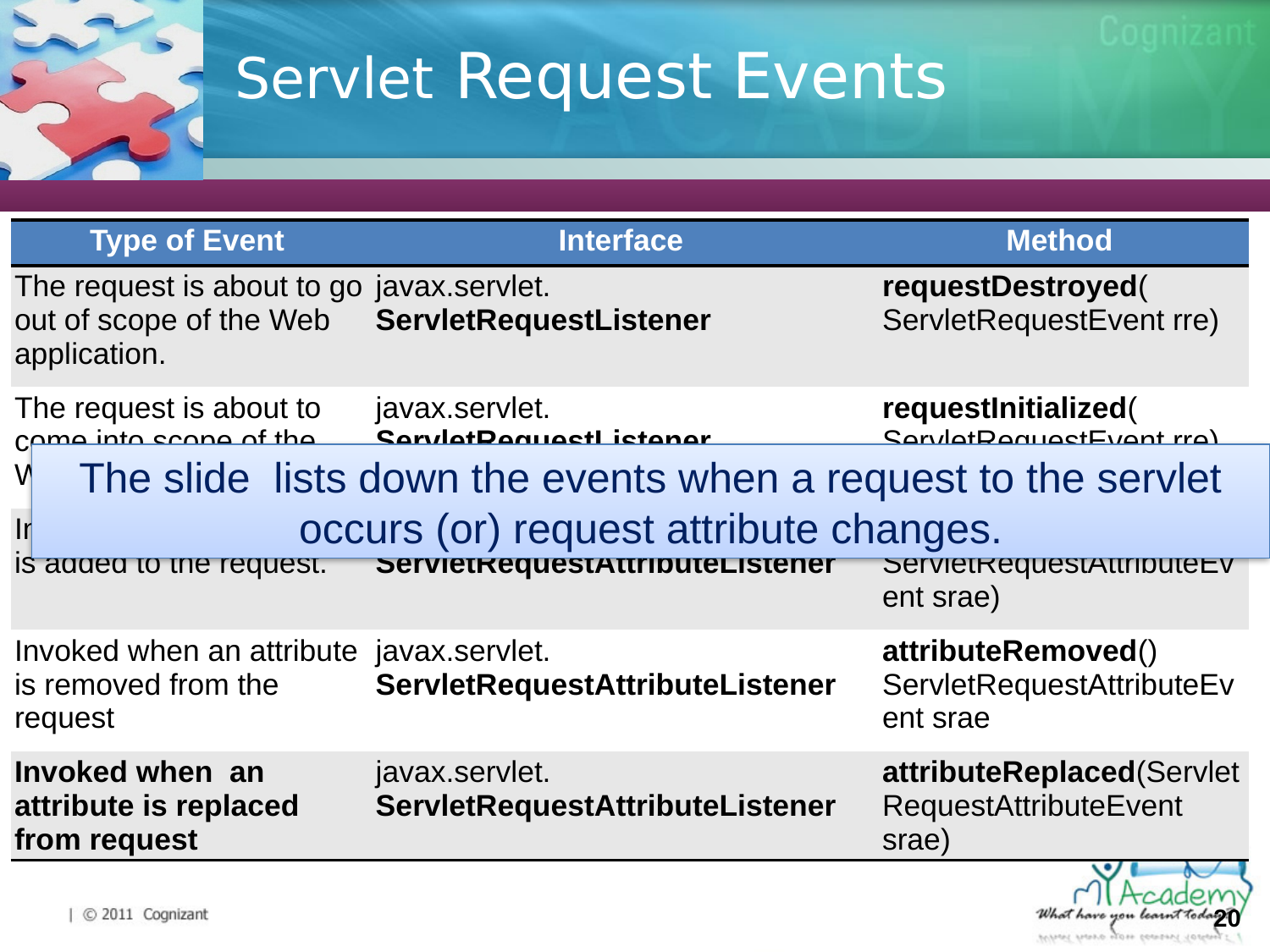

# Servlet Request Events
| Type of Event | Interface | Method |
| --- | --- | --- |
| The request is about to go out of scope of the Web application. | javax.servlet. ServletRequestListener | requestDestroyed( ServletRequestEvent rre) |
| The request is about to come into scope of the Web application. | javax.servlet. ServletRequestListener | requestInitialized( ServletRequestEvent rre) |
| Invoked when an attribute is added to the request. | javax.servlet. ServletRequestAttributeListener | attributeAdded( ServletRequestAttributeEvent srae) |
| Invoked when an attribute is removed from the request | javax.servlet. ServletRequestAttributeListener | attributeRemoved() ServletRequestAttributeEvent srae |
| Invoked when an attribute is replaced from request | javax.servlet. ServletRequestAttributeListener | attributeReplaced(ServletRequestAttributeEvent srae) |
The slide  lists down the events when a request to the servlet occurs (or) request attribute changes.
20